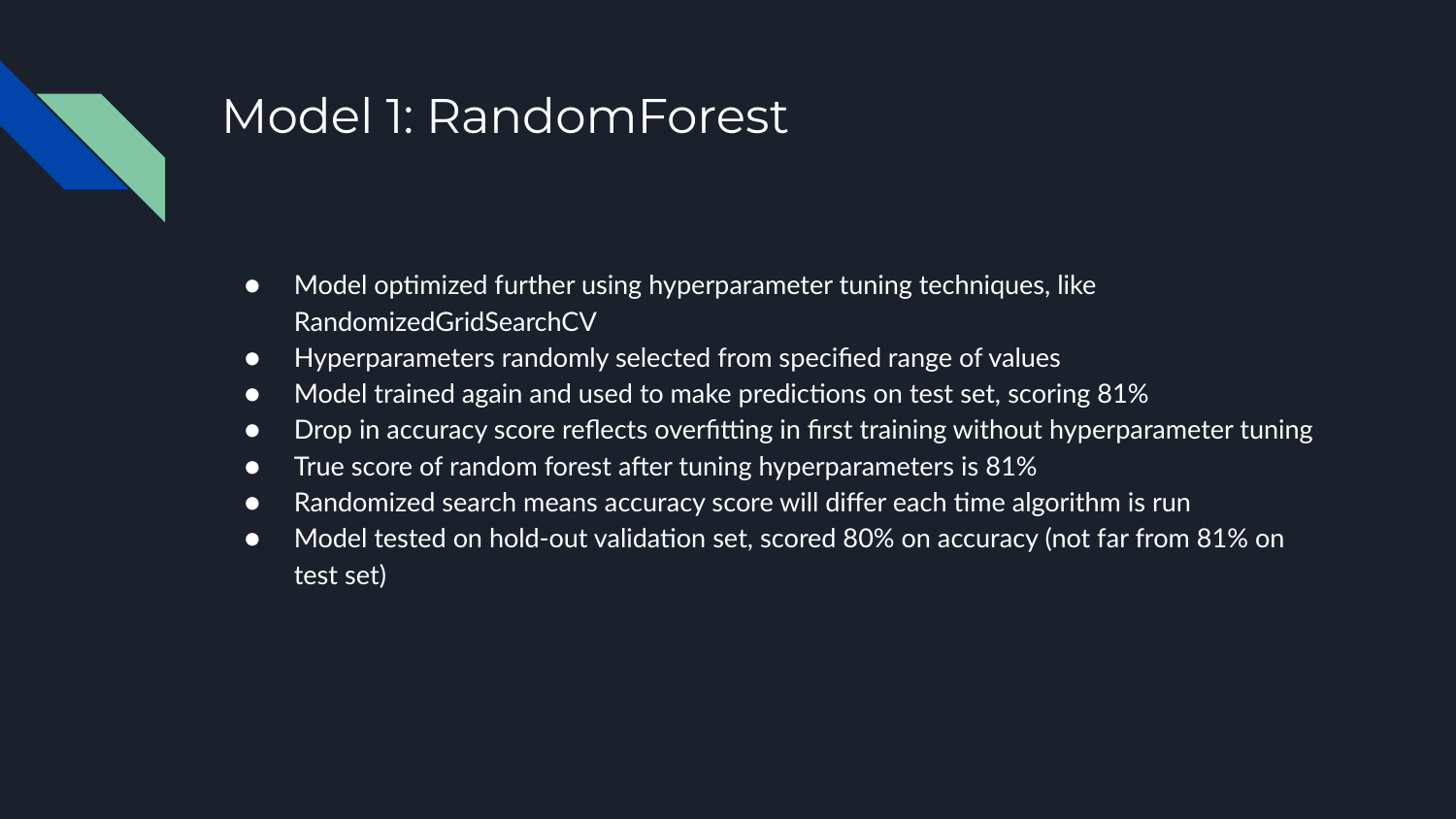

# Model 1: RandomForest
Model optimized further using hyperparameter tuning techniques, like RandomizedGridSearchCV
Hyperparameters randomly selected from specified range of values
Model trained again and used to make predictions on test set, scoring 81%
Drop in accuracy score reflects overfitting in first training without hyperparameter tuning
True score of random forest after tuning hyperparameters is 81%
Randomized search means accuracy score will differ each time algorithm is run
Model tested on hold-out validation set, scored 80% on accuracy (not far from 81% on test set)